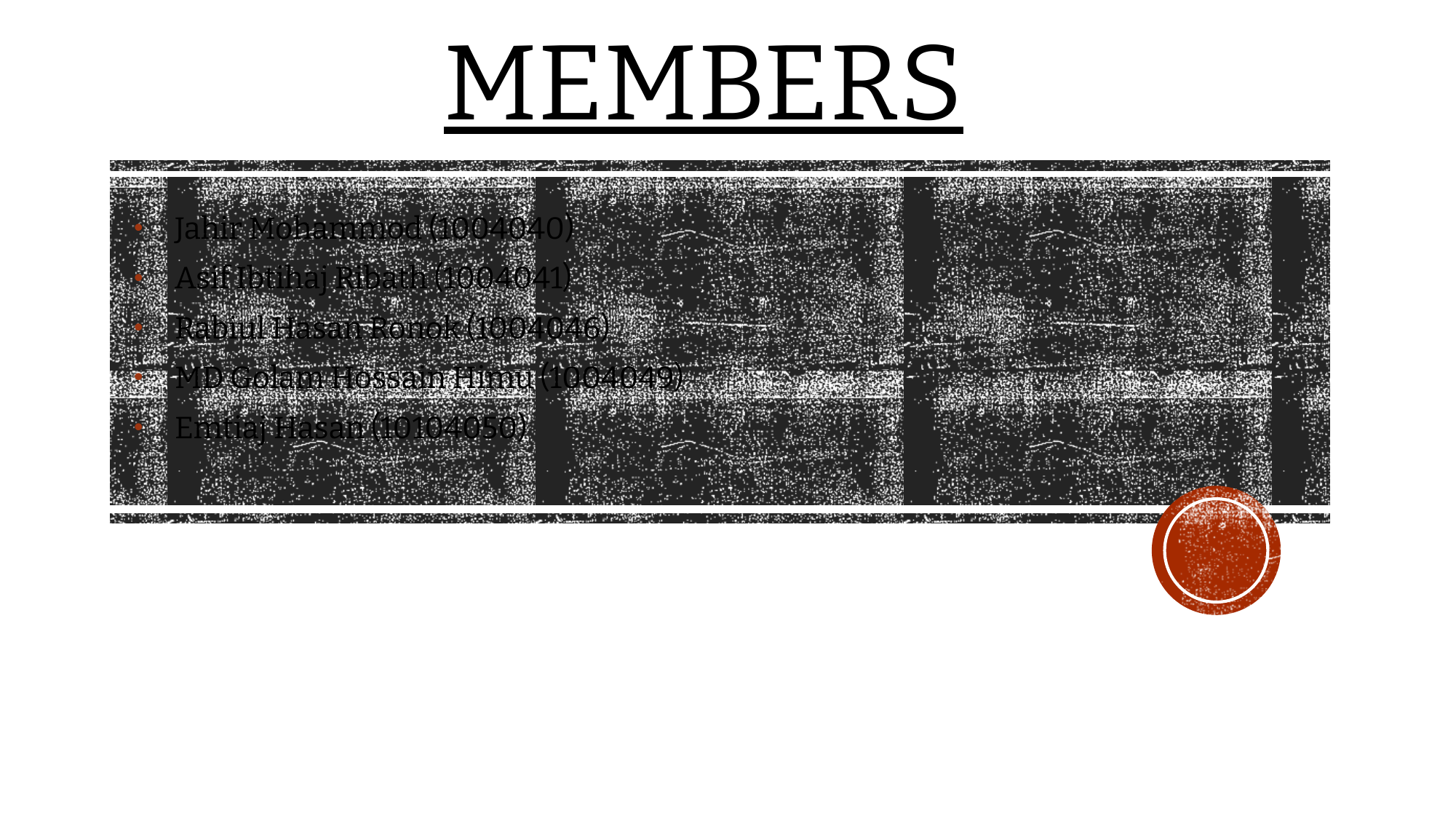

# MEMBERS
Jahir Mohammod (1004040)
Asif Ibtihaj Ribath (1004041)
Rabiul Hasan Ronok (1004046)
MD Golam Hossain Himu (1004049)
Emtiaj Hasan (10104050)